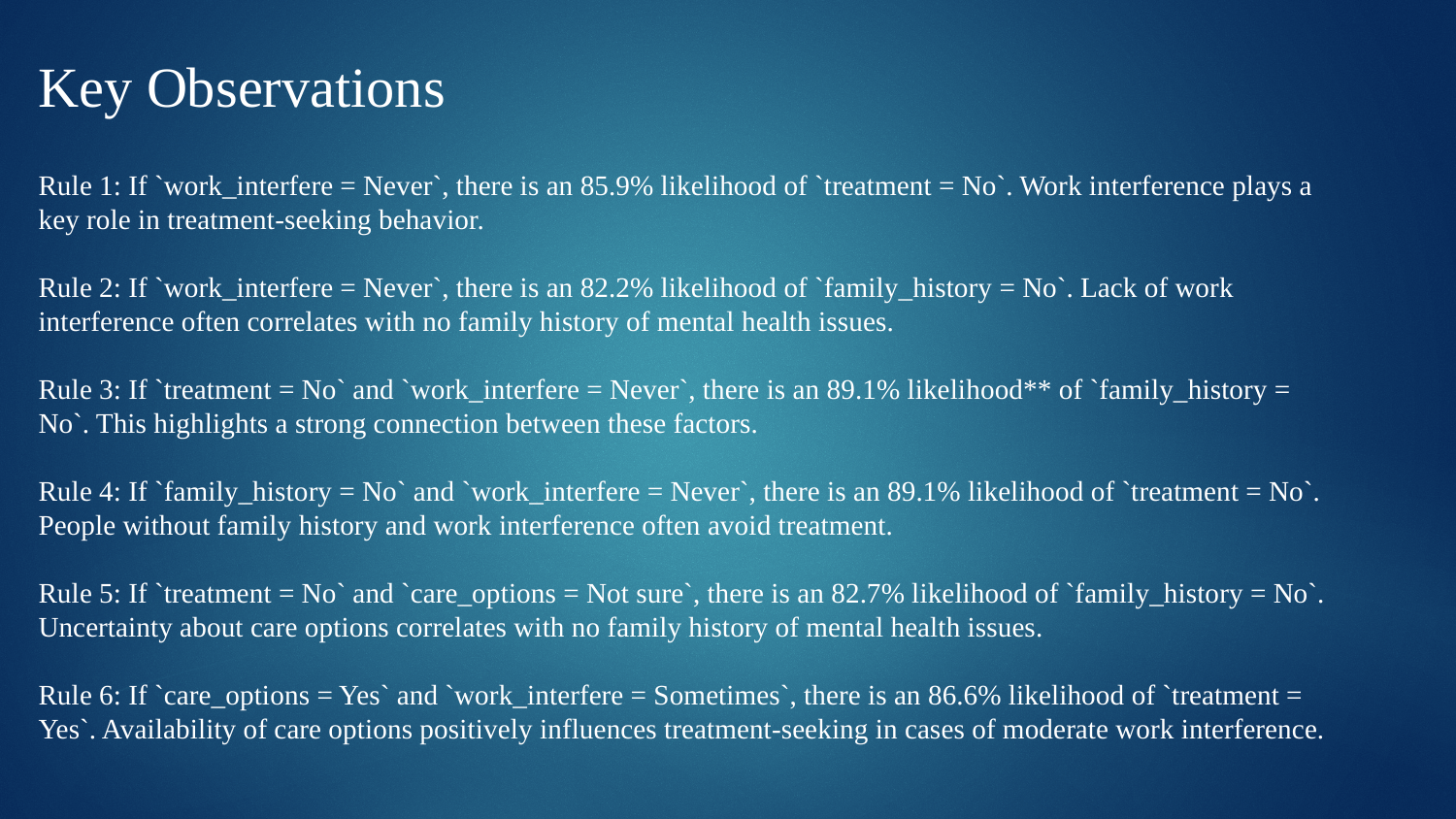

Key Observations

Rule 1: If `work_interfere = Never`, there is an 85.9% likelihood of `treatment = No`. Work interference plays a key role in treatment-seeking behavior.

Rule 2: If `work_interfere = Never`, there is an 82.2% likelihood of `family_history = No`. Lack of work interference often correlates with no family history of mental health issues.

Rule 3: If `treatment = No` and `work_interfere = Never`, there is an 89.1% likelihood** of `family_history = No`. This highlights a strong connection between these factors.

Rule 4: If `family_history = No` and `work_interfere = Never`, there is an 89.1% likelihood of `treatment = No`. People without family history and work interference often avoid treatment.

Rule 5: If `treatment = No` and `care_options = Not sure`, there is an 82.7% likelihood of `family_history = No`. Uncertainty about care options correlates with no family history of mental health issues.

Rule 6: If `care_options = Yes` and `work_interfere = Sometimes`, there is an 86.6% likelihood of `treatment = Yes`. Availability of care options positively influences treatment-seeking in cases of moderate work interference.